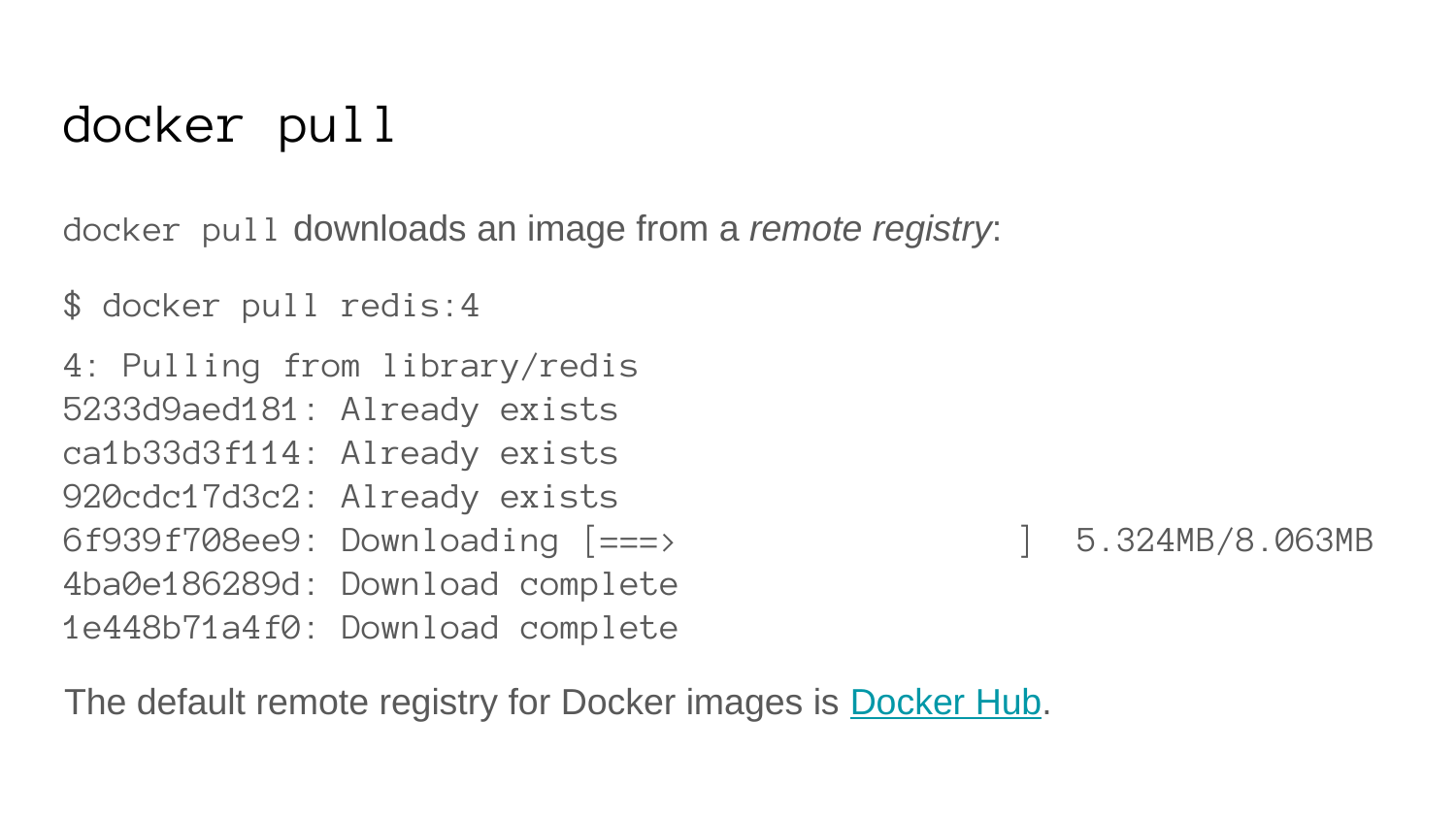

# docker pull
docker pull downloads an image from a remote registry:
$ docker pull redis:4
4: Pulling from library/redis
5233d9aed181: Already exists
ca1b33d3f114: Already exists
920cdc17d3c2: Already exists
6f939f708ee9: Downloading [===>                 ]  5.324MB/8.063MB
4ba0e186289d: Download complete
1e448b71a4f0: Download complete
The default remote registry for Docker images is Docker Hub.